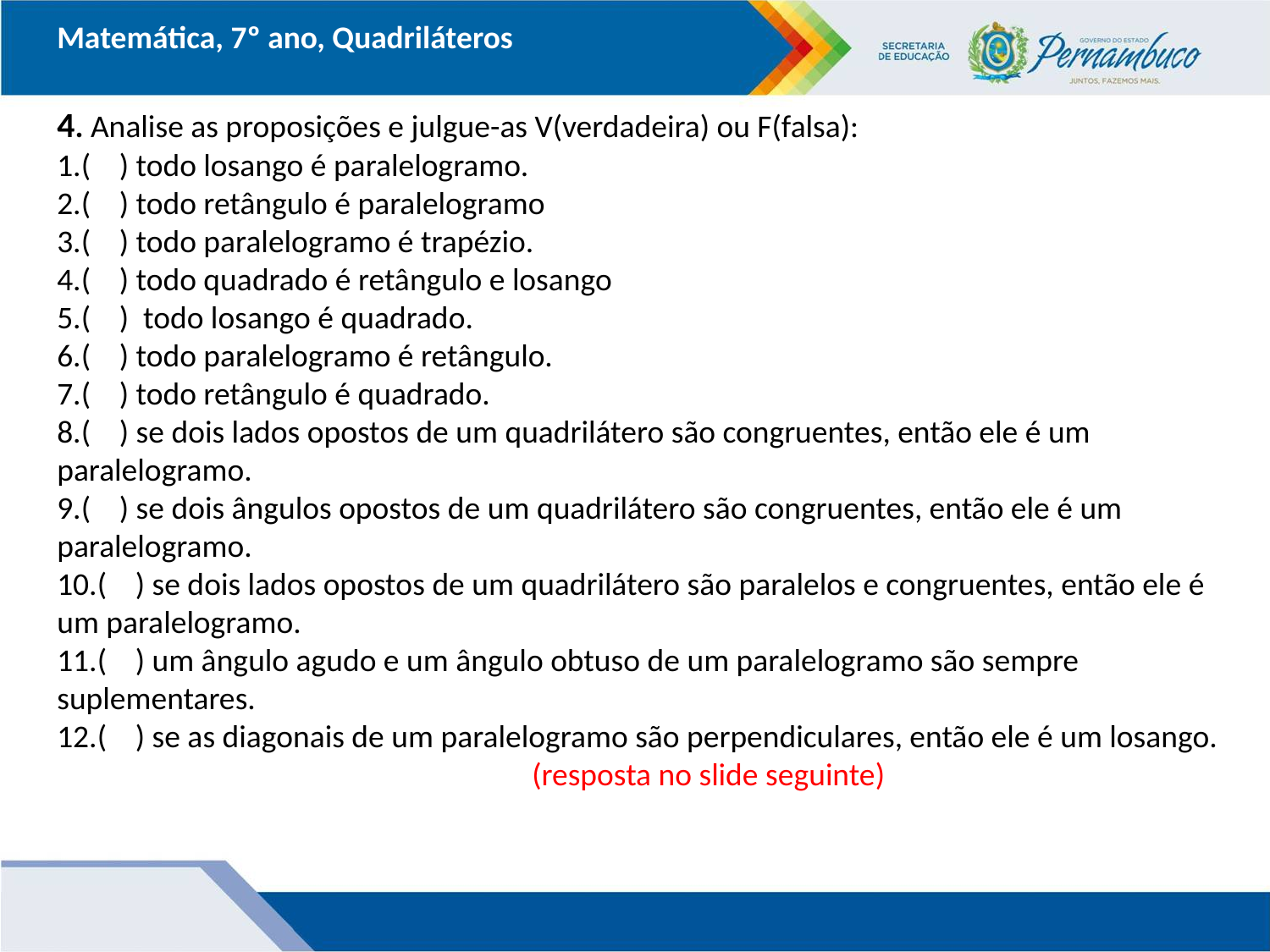

Matemática, 7º ano, Quadriláteros

4. Analise as proposições e julgue-as V(verdadeira) ou F(falsa):
(    ) todo losango é paralelogramo.
(    ) todo retângulo é paralelogramo
(    ) todo paralelogramo é trapézio.
(    ) todo quadrado é retângulo e losango
(    )  todo losango é quadrado.
(    ) todo paralelogramo é retângulo.
(    ) todo retângulo é quadrado.
(    ) se dois lados opostos de um quadrilátero são congruentes, então ele é um paralelogramo.
(    ) se dois ângulos opostos de um quadrilátero são congruentes, então ele é um paralelogramo.
(    ) se dois lados opostos de um quadrilátero são paralelos e congruentes, então ele é um paralelogramo.
(    ) um ângulo agudo e um ângulo obtuso de um paralelogramo são sempre suplementares.
(    ) se as diagonais de um paralelogramo são perpendiculares, então ele é um losango.                                                                   (resposta no slide seguinte)